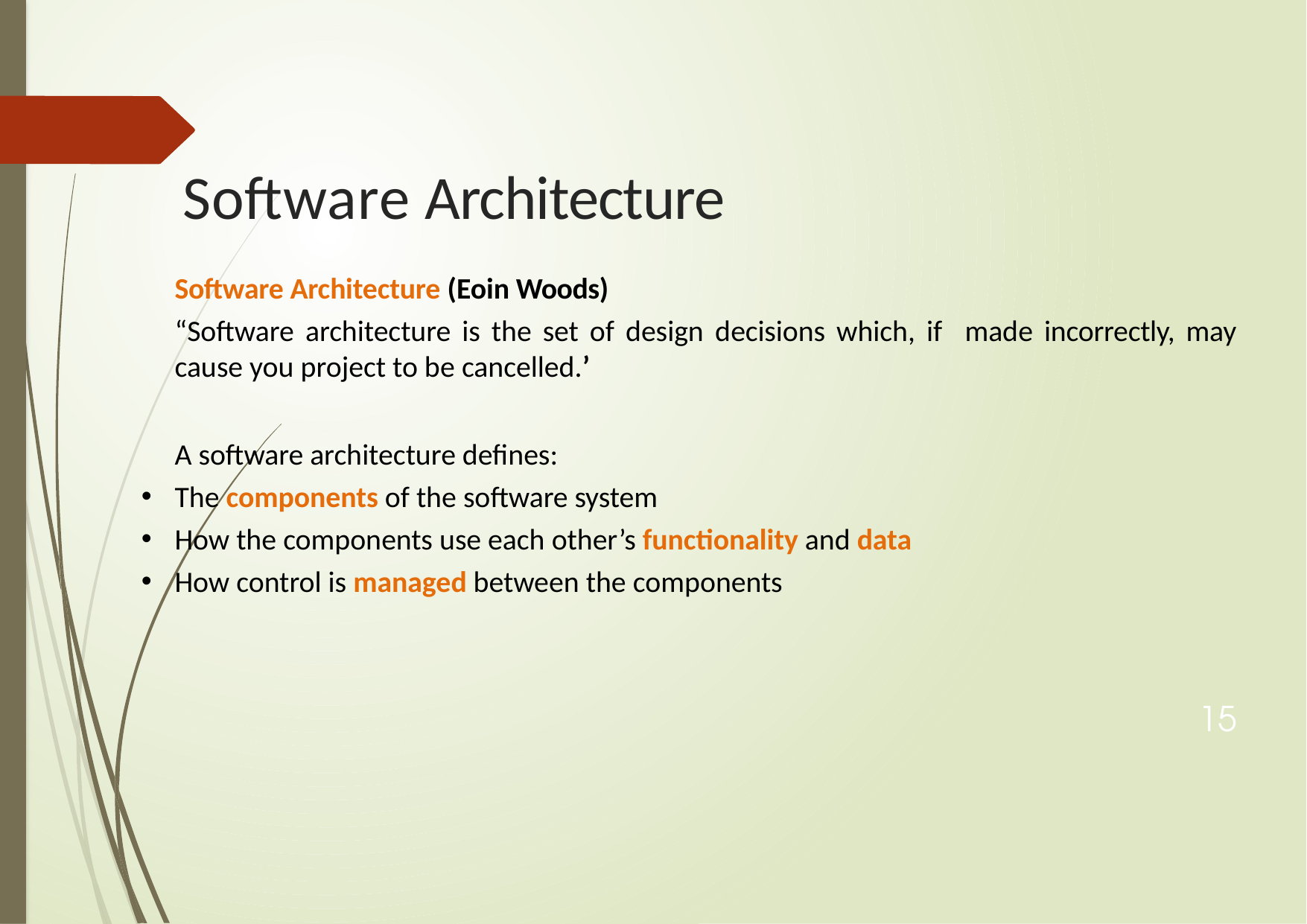

# Software Architecture
Software Architecture (Eoin Woods)
“Software architecture is the set of design decisions which, if  made incorrectly, may cause you project to be cancelled.’

A software architecture defines:
The components of the software system
How the components use each other’s functionality and data
How control is managed between the components
15